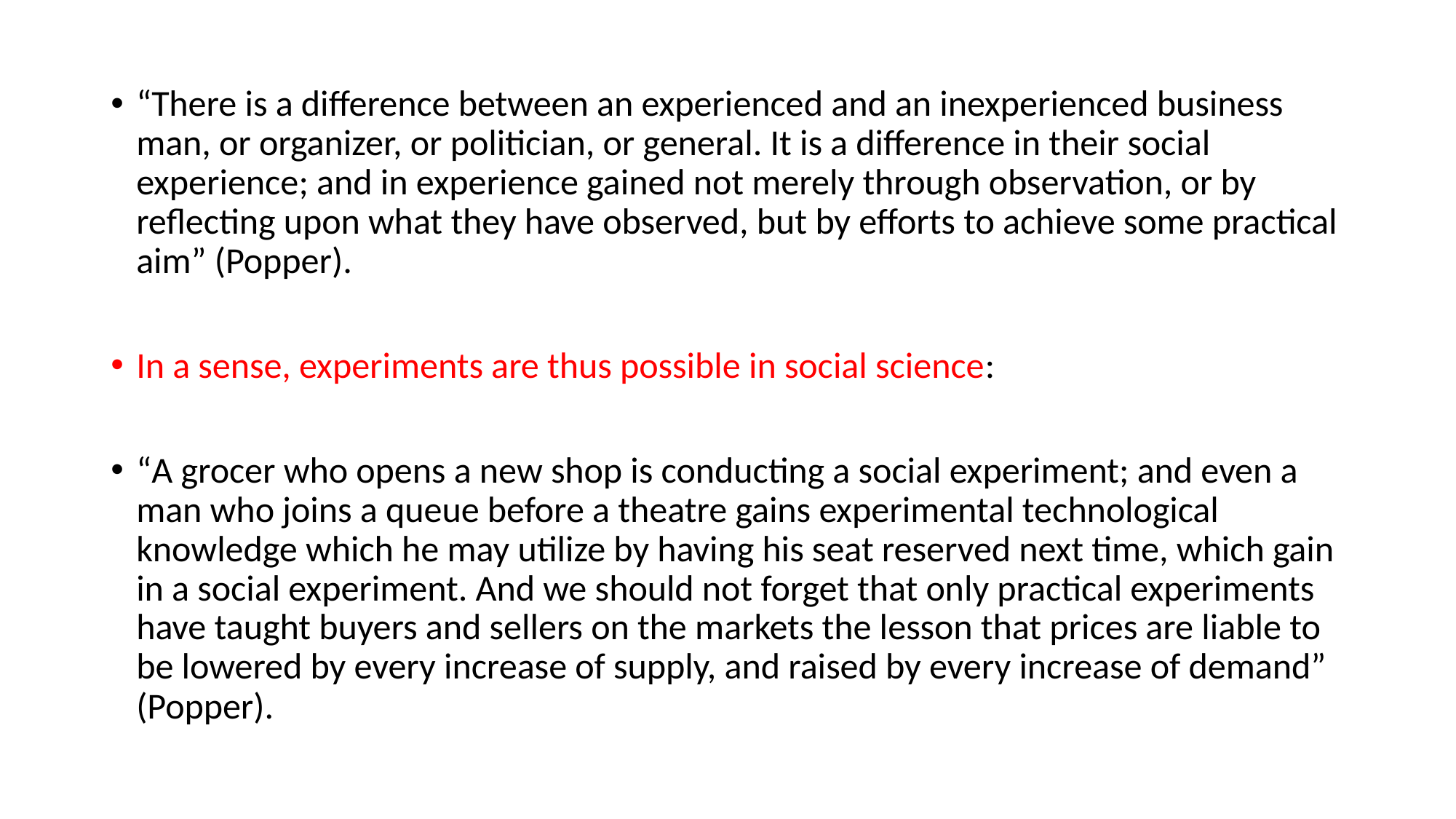

#
“There is a difference between an experienced and an inexperienced business man, or organizer, or politician, or general. It is a difference in their social experience; and in experience gained not merely through observation, or by reflecting upon what they have observed, but by efforts to achieve some practical aim” (Popper).

In a sense, experiments are thus possible in social science:

“A grocer who opens a new shop is conducting a social experiment; and even a man who joins a queue before a theatre gains experimental technological knowledge which he may utilize by having his seat reserved next time, which gain in a social experiment. And we should not forget that only practical experiments have taught buyers and sellers on the markets the lesson that prices are liable to be lowered by every increase of supply, and raised by every increase of demand” (Popper).